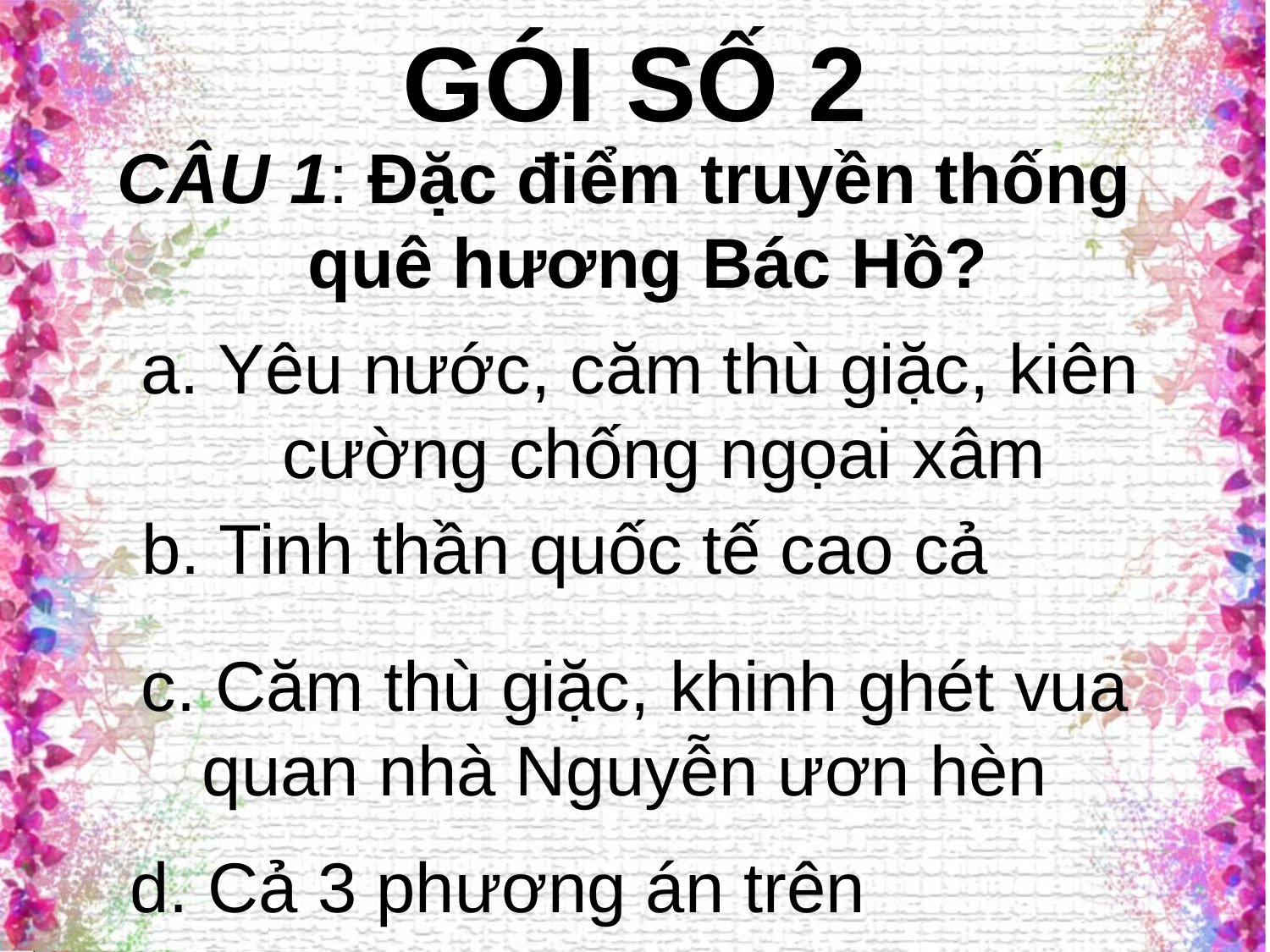

# GÓI SỐ 2
CÂU 1: Đặc điểm truyền thống quê hương Bác Hồ?

a. Yêu nước, căm thù giặc, kiên cường chống ngọai xâm

b. Tinh thần quốc tế cao cả

c. Căm thù giặc, khinh ghét vua quan nhà Nguyễn ươn hèn
d. Cả 3 phương án trên